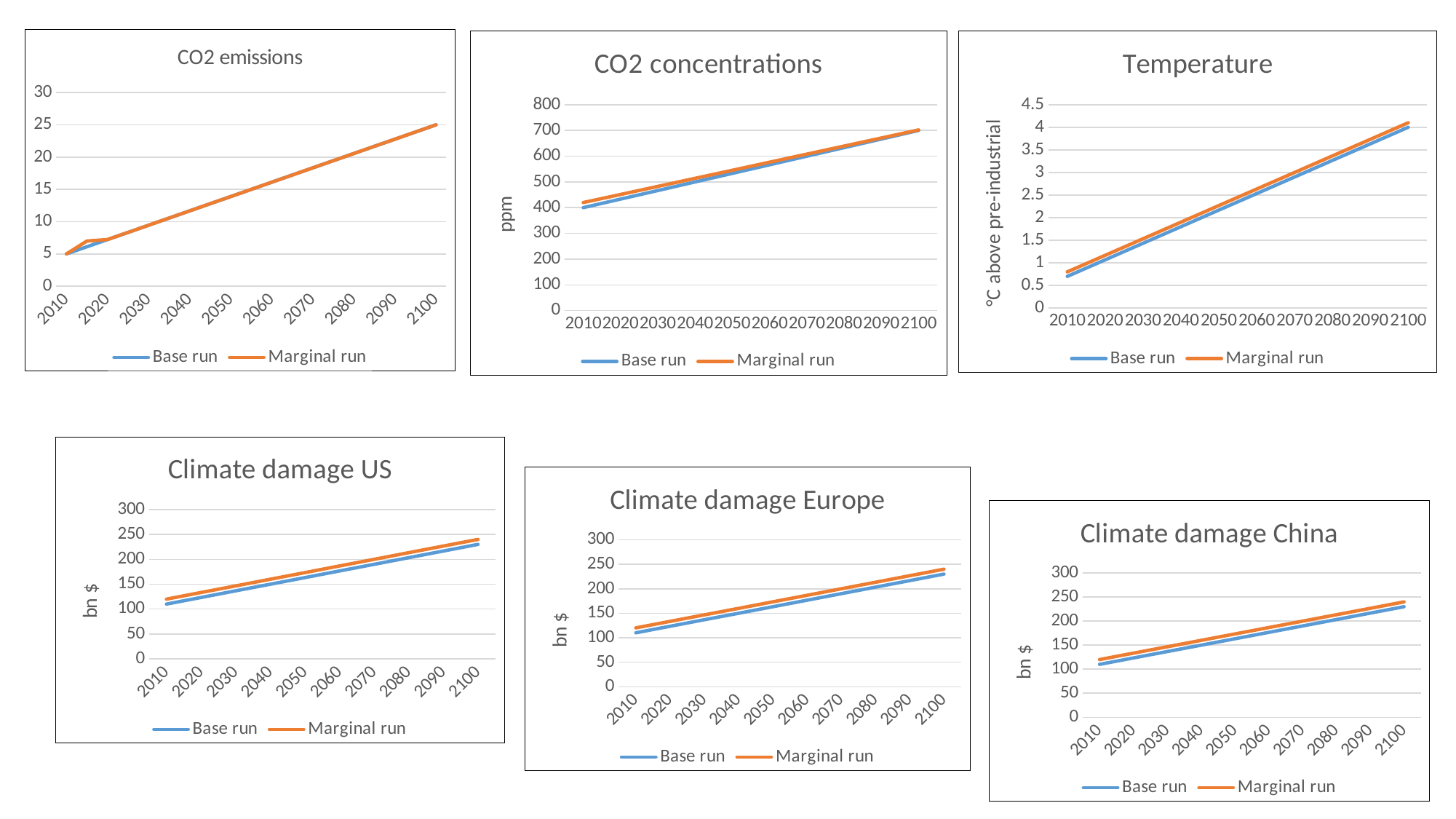

### Chart: CO2 emissions

| Category | Base run | Marginal run |
|---|---|---|
| 2010 | 5.0 | 5.0 |
| 2015 | 6.11111111111111 | 7.0 |
| 2020 | 7.22222222222222 | 7.22222222222222 |
| 2025 | 8.33333333333333 | 8.33333333333333 |
| 2030 | 9.44444444444444 | 9.44444444444444 |
| 2035 | 10.55555555555555 | 10.55555555555555 |
| 2040 | 11.66666666666666 | 11.66666666666666 |
| 2045 | 12.777777777777771 | 12.777777777777771 |
| 2050 | 13.88888888888888 | 13.88888888888888 |
| 2055 | 14.999999999999991 | 14.999999999999991 |
| 2060 | 16.1111111111111 | 16.1111111111111 |
| 2065 | 17.22222222222221 | 17.22222222222221 |
| 2070 | 18.33333333333332 | 18.33333333333332 |
| 2075 | 19.44444444444443 | 19.44444444444443 |
| 2080 | 20.555555555555543 | 20.555555555555543 |
| 2085 | 21.66666666666665 | 21.66666666666665 |
| 2090 | 22.77777777777776 | 22.77777777777776 |
| 2095 | 23.88888888888887 | 23.88888888888887 |
| 2100 | 24.999999999999982 | 24.999999999999982 |

### Chart: CO2 concentrations

| Category | Base run | Marginal run |
|---|---|---|
| 2010 | 400.0 | 420.0 |
| 2020 | 433.3333333333333 | 451.3333333333333 |
| 2030 | 466.66666666666663 | 482.66666666666663 |
| 2040 | 499.9999999999999 | 513.9999999999999 |
| 2050 | 533.3333333333333 | 545.3333333333333 |
| 2060 | 566.6666666666665 | 576.6666666666665 |
| 2070 | 599.9999999999998 | 607.9999999999998 |
| 2080 | 633.333333333333 | 639.333333333333 |
| 2090 | 666.6666666666664 | 670.6666666666664 |
| 2100 | 699.9999999999998 | 701.9999999999998 |

### Chart: Temperature

| Category | Base run | Marginal run |
|---|---|---|
| 2010 | 0.7 | 0.8 |
| 2020 | 1.0666666666666669 | 1.166666666666667 |
| 2030 | 1.433333333333334 | 1.533333333333334 |
| 2040 | 1.800000000000001 | 1.900000000000001 |
| 2050 | 2.166666666666668 | 2.266666666666668 |
| 2060 | 2.533333333333335 | 2.6333333333333346 |
| 2070 | 2.900000000000002 | 3.0000000000000018 |
| 2080 | 3.2666666666666684 | 3.366666666666669 |
| 2090 | 3.6333333333333355 | 3.733333333333336 |
| 2100 | 4.000000000000003 | 4.100000000000003 |

### Chart: Climate damage US

| Category | Base run | Marginal run |
|---|---|---|
| 2010 | 110.0 | 120.0 |
| 2020 | 123.3333333333333 | 133.33333333333331 |
| 2030 | 136.6666666666666 | 146.6666666666666 |
| 2040 | 149.9999999999999 | 159.9999999999999 |
| 2050 | 163.3333333333332 | 173.3333333333332 |
| 2060 | 176.66666666666652 | 186.66666666666652 |
| 2070 | 189.9999999999998 | 199.9999999999998 |
| 2080 | 203.3333333333331 | 213.3333333333331 |
| 2090 | 216.6666666666664 | 226.6666666666664 |
| 2100 | 229.99999999999972 | 239.99999999999972 |

### Chart: Climate damage Europe

| Category | Base run | Marginal run |
|---|---|---|
| 2010 | 110.0 | 120.0 |
| 2020 | 123.3333333333333 | 133.33333333333331 |
| 2030 | 136.6666666666666 | 146.6666666666666 |
| 2040 | 149.9999999999999 | 159.9999999999999 |
| 2050 | 163.3333333333332 | 173.3333333333332 |
| 2060 | 176.66666666666652 | 186.66666666666652 |
| 2070 | 189.9999999999998 | 199.9999999999998 |
| 2080 | 203.3333333333331 | 213.3333333333331 |
| 2090 | 216.6666666666664 | 226.6666666666664 |
| 2100 | 229.99999999999972 | 239.99999999999972 |

### Chart: Climate damage China

| Category | Base run | Marginal run |
|---|---|---|
| 2010 | 110.0 | 120.0 |
| 2020 | 123.3333333333333 | 133.33333333333331 |
| 2030 | 136.6666666666666 | 146.6666666666666 |
| 2040 | 149.9999999999999 | 159.9999999999999 |
| 2050 | 163.3333333333332 | 173.3333333333332 |
| 2060 | 176.66666666666652 | 186.66666666666652 |
| 2070 | 189.9999999999998 | 199.9999999999998 |
| 2080 | 203.3333333333331 | 213.3333333333331 |
| 2090 | 216.6666666666664 | 226.6666666666664 |
| 2100 | 229.99999999999972 | 239.99999999999972 |